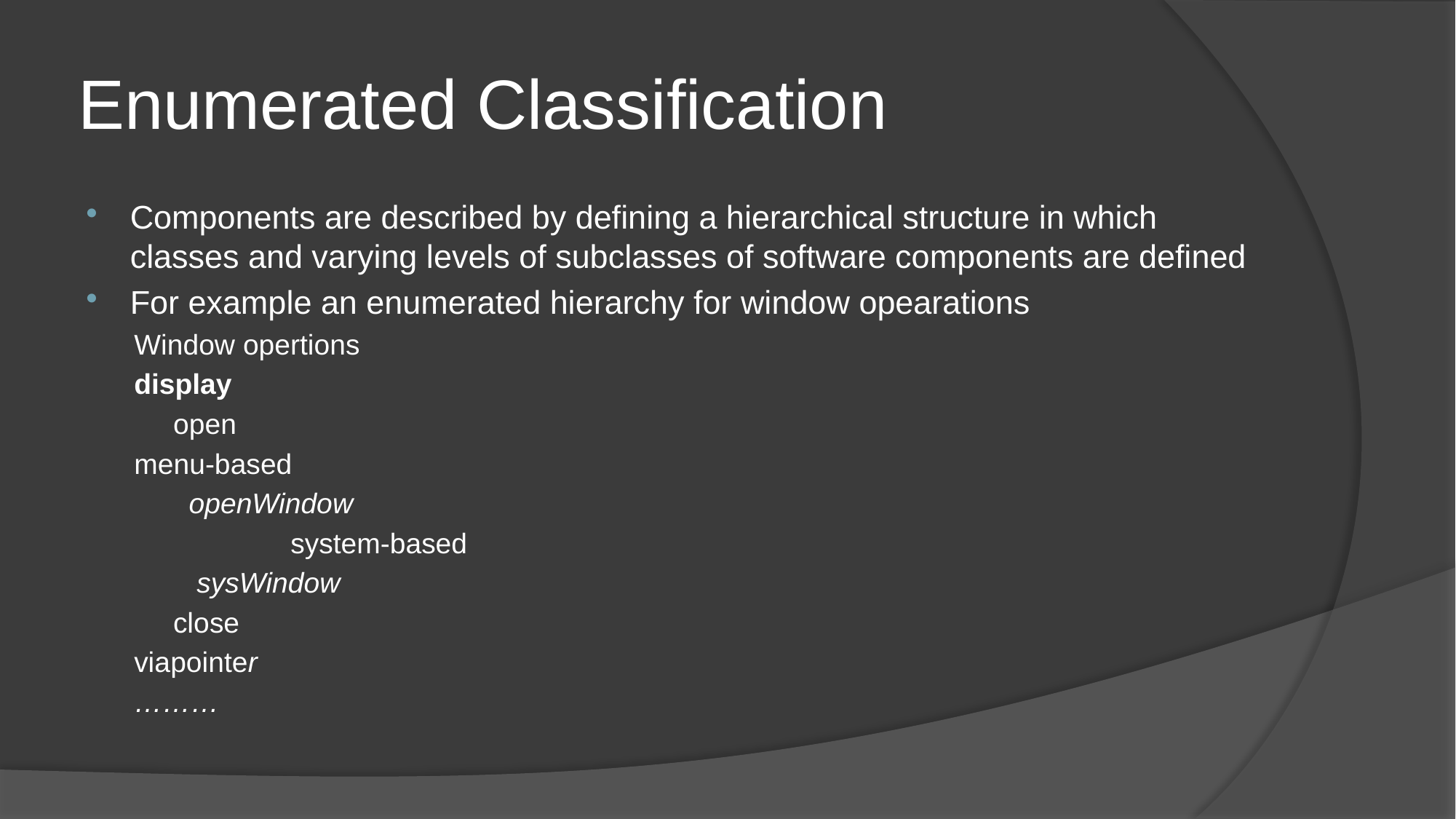

# Enumerated Classification
Components are described by defining a hierarchical structure in which classes and varying levels of subclasses of software components are defined
For example an enumerated hierarchy for window opearations
Window opertions
	display
	     open
		menu-based
		       openWindow
                    system-based
		        sysWindow
	     close
		viapointer
		………